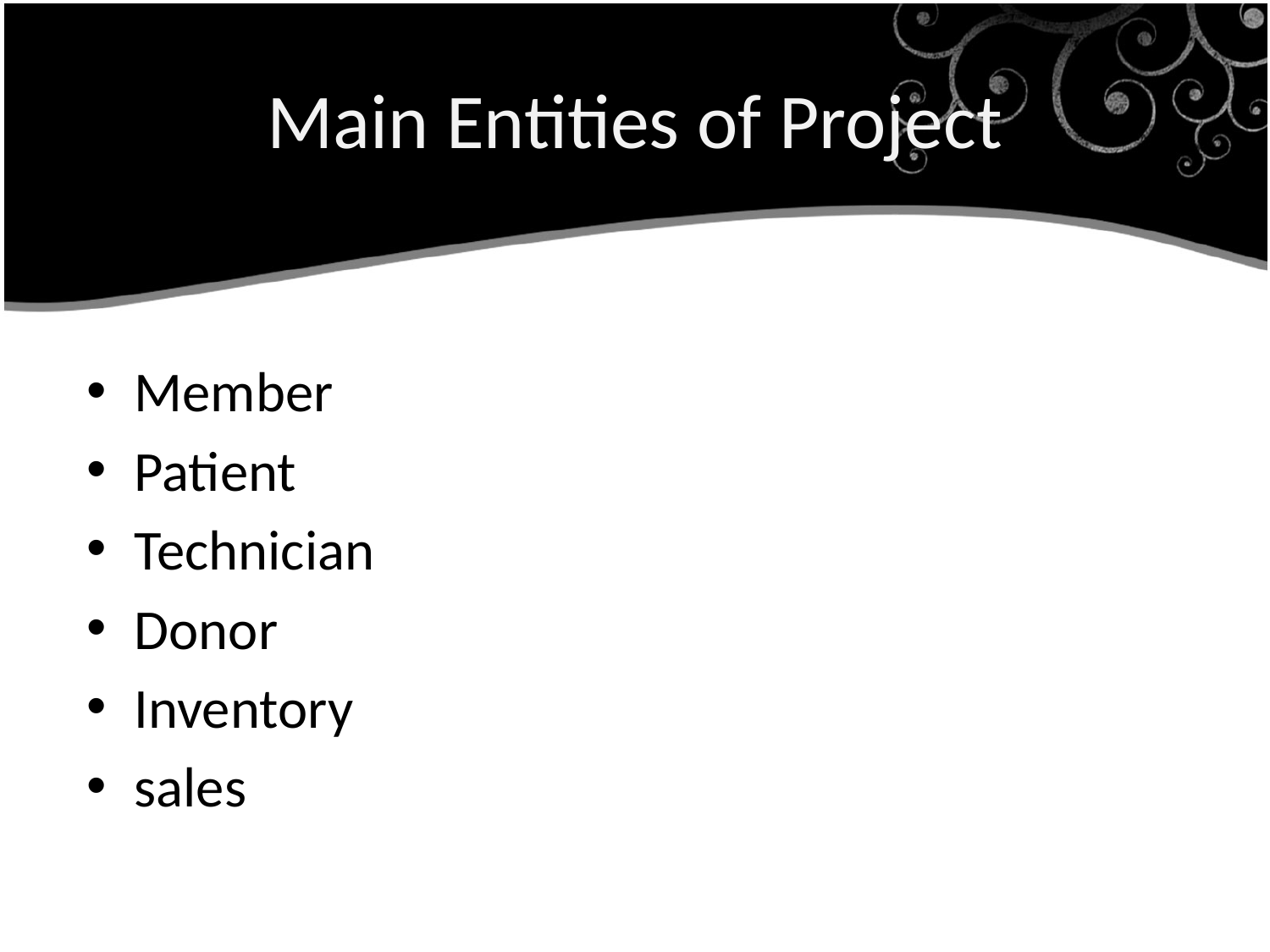

# Main Entities of Project
Member
Patient
Technician
Donor
Inventory
sales